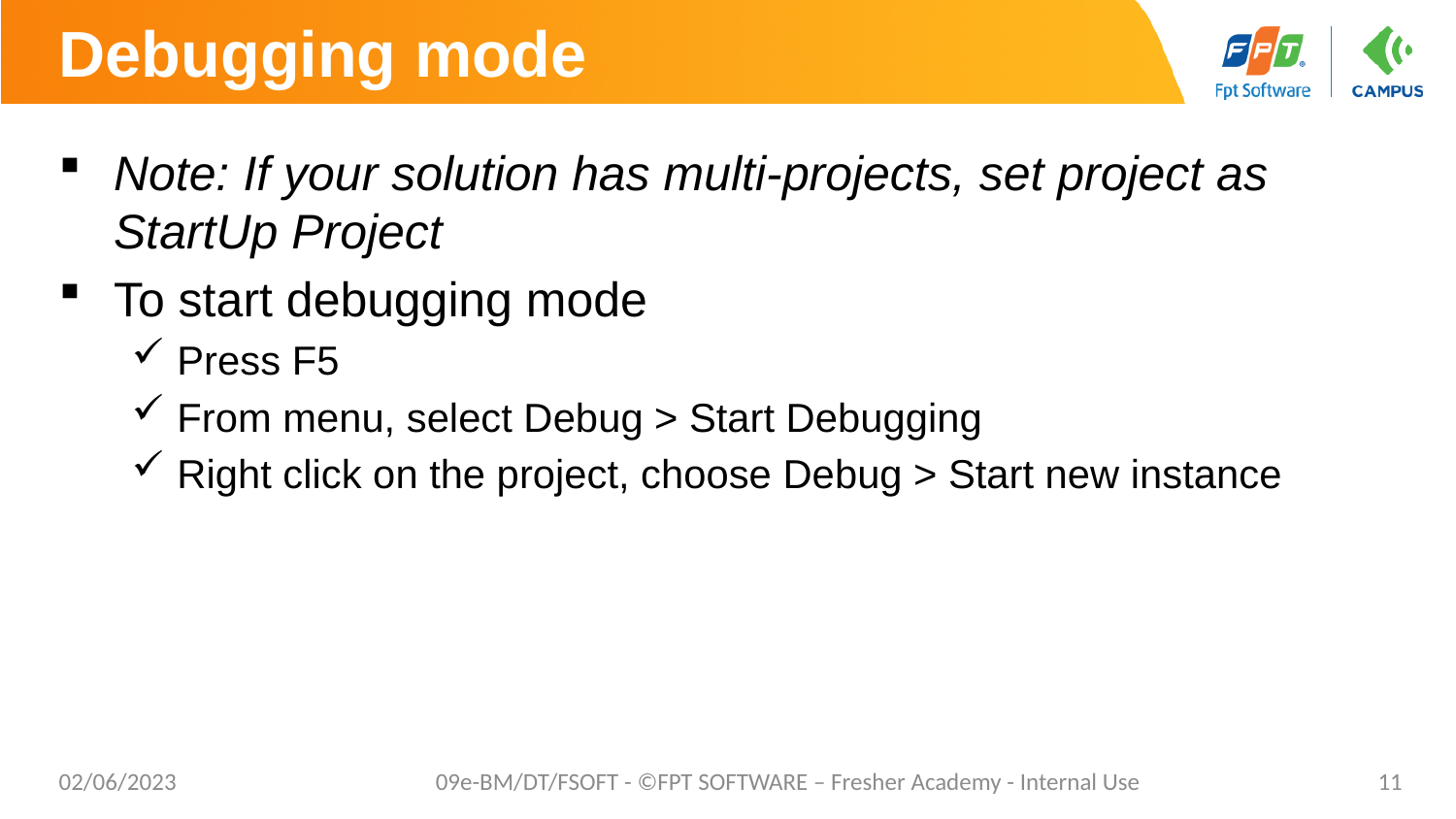

# Debugging mode
Note: If your solution has multi-projects, set project as StartUp Project
To start debugging mode
Press F5
From menu, select Debug > Start Debugging
Right click on the project, choose Debug > Start new instance

02/06/2023
09e-BM/DT/FSOFT - ©FPT SOFTWARE – Fresher Academy - Internal Use
11